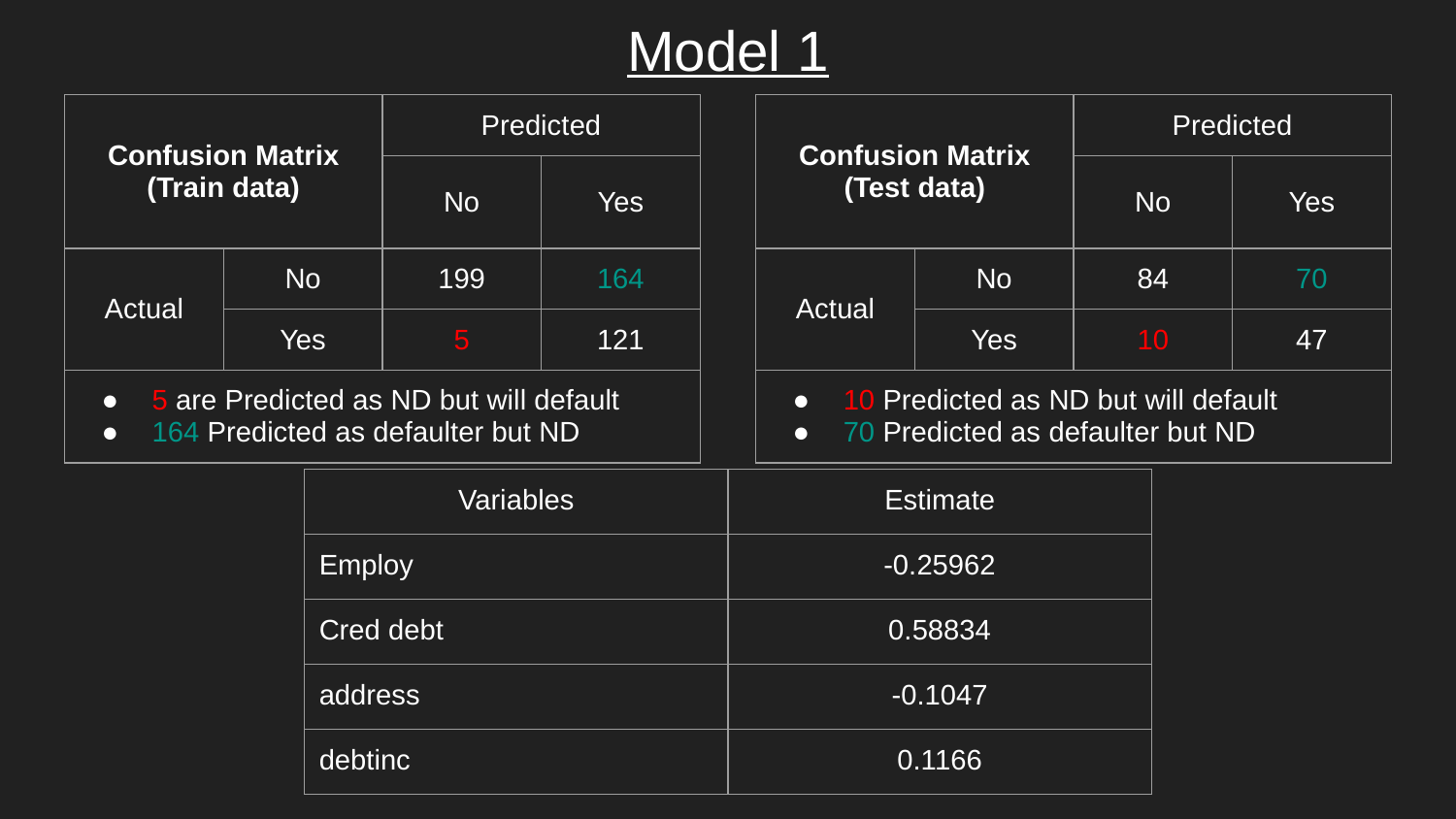

# Model 1
| Confusion Matrix (Train data) |  | Predicted |  |
| --- | --- | --- | --- |
|  |  | No | Yes |
| Actual | No | 199 | 164 |
|  | Yes | 5 | 121 |
| 5 are Predicted as ND but will default 164 Predicted as defaulter but ND |  |  |  |
| Confusion Matrix (Test data) |  | Predicted |  |
| --- | --- | --- | --- |
|  |  | No | Yes |
| Actual | No | 84 | 70 |
|  | Yes | 10 | 47 |
| 10 Predicted as ND but will default 70 Predicted as defaulter but ND |  |  |  |
| Variables | Estimate |
| --- | --- |
| Employ | -0.25962 |
| Cred debt | 0.58834 |
| address | -0.1047 |
| debtinc | 0.1166 |